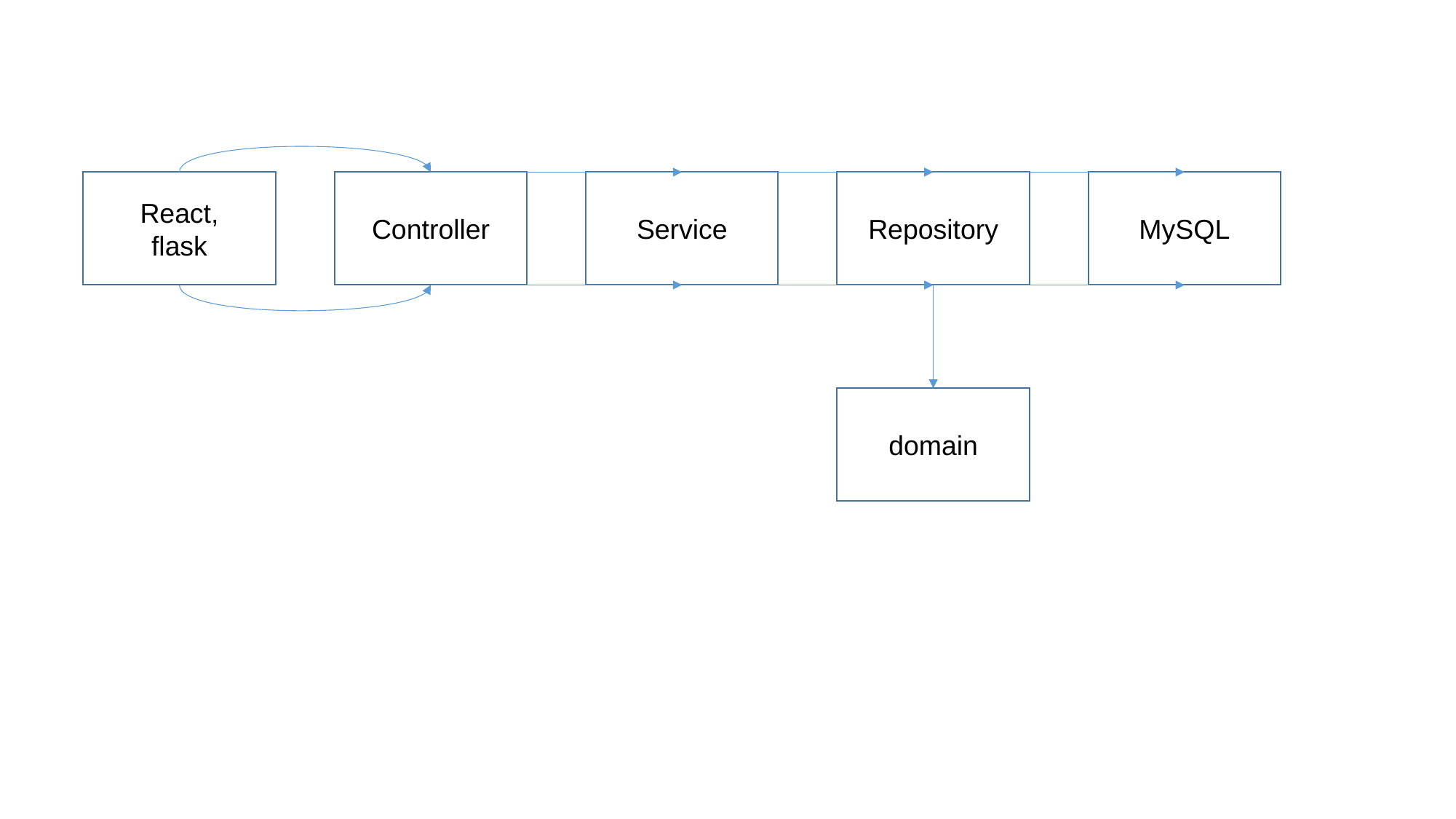

MySQL
Repository
Controller
Service
React,
flask
domain